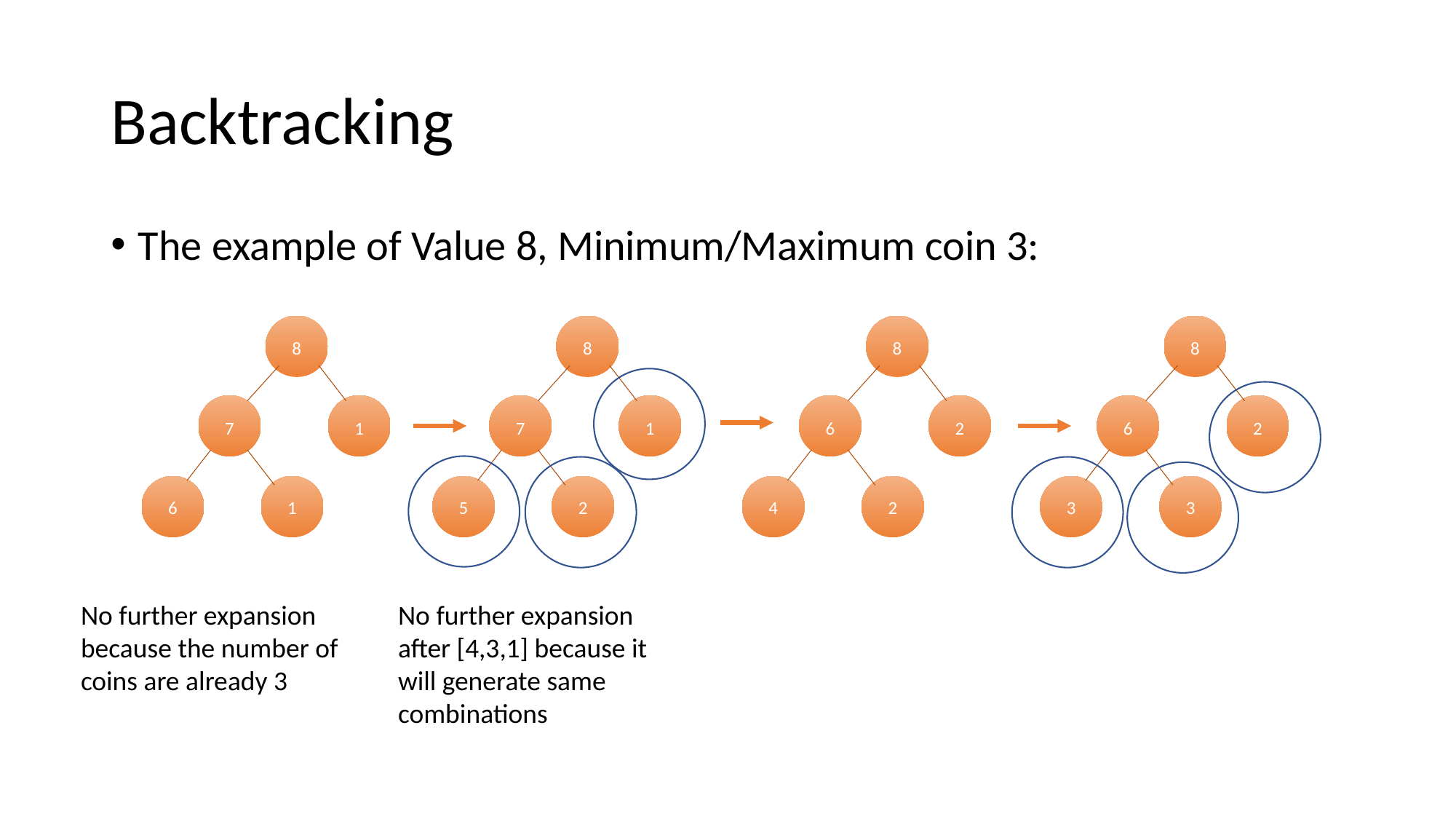

# Backtracking
The example of Value 8, Minimum/Maximum coin 3:

8
7
1

1

6

8
7
1

2

5

8
6
2

2

4

8
6
2

3

3

No further expansion because the number of coins are already 3
No further expansion after [4,3,1] because it will generate same combinations